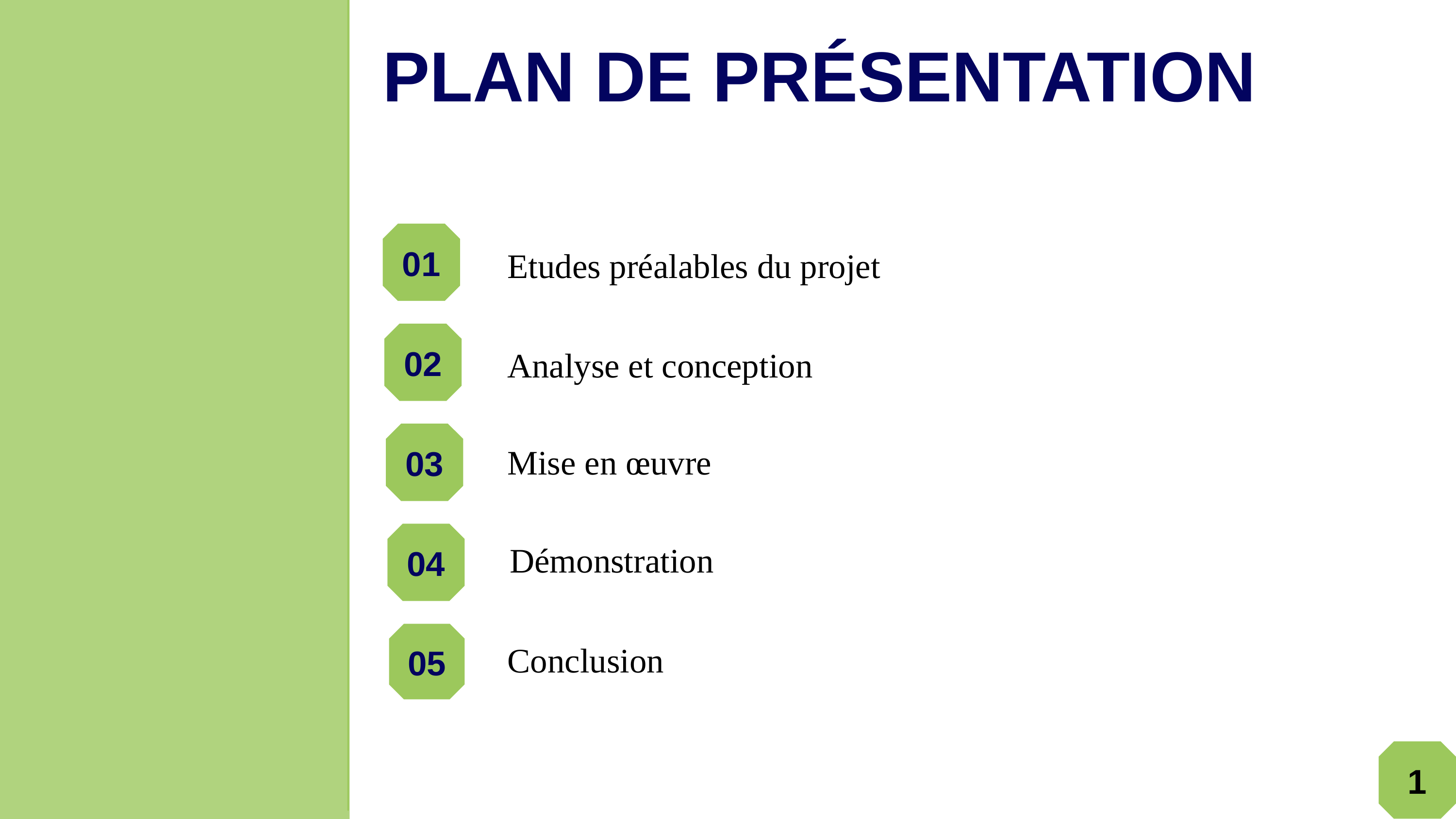

PLAN DE PRÉSENTATION

01
Etudes préalables du projet

02
Analyse et conception

03
Mise en œuvre

04
Démonstration

05
Conclusion

1